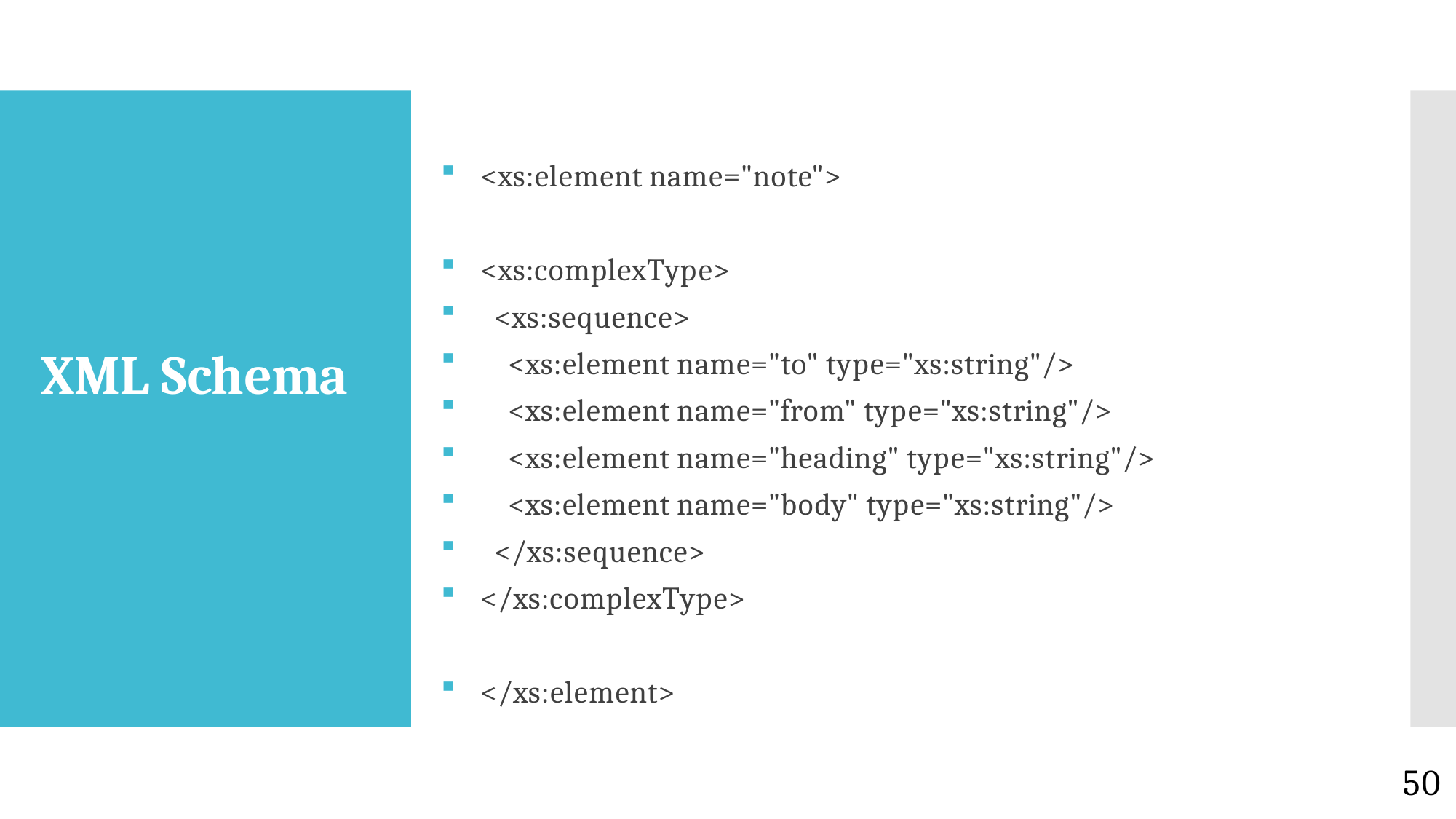

<xs:element name="note">

<xs:complexType>
  <xs:sequence>
    <xs:element name="to" type="xs:string"/>
    <xs:element name="from" type="xs:string"/>
    <xs:element name="heading" type="xs:string"/>
    <xs:element name="body" type="xs:string"/>
  </xs:sequence>
</xs:complexType>

</xs:element>
# XML Schema
50